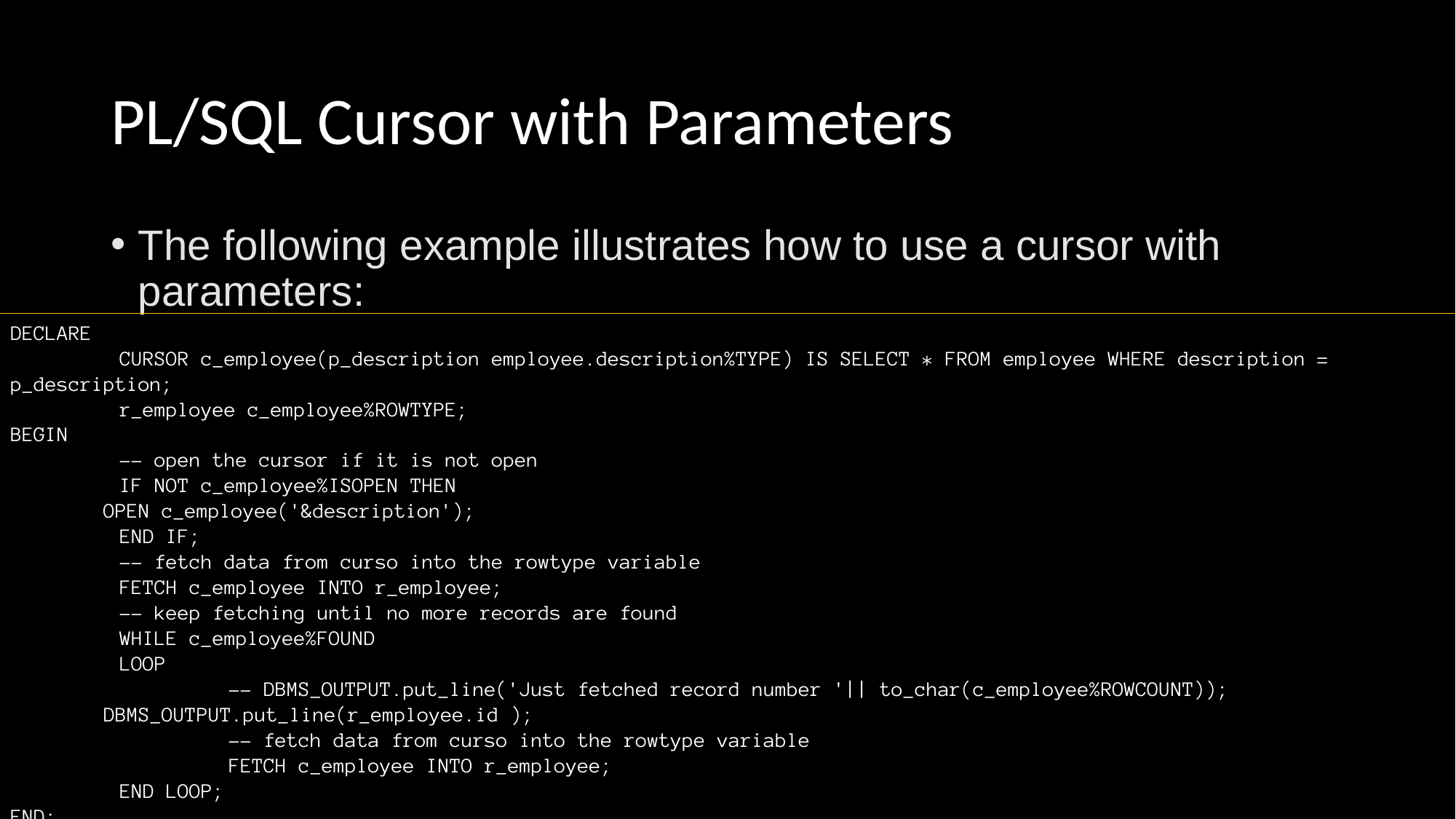

# PL/SQL Cursor with Parameters
The following example illustrates how to use a cursor with parameters:
DECLARE
	CURSOR c_employee(p_description employee.description%TYPE) IS SELECT * FROM employee WHERE description = p_description;
	r_employee c_employee%ROWTYPE;
BEGIN
	-- open the cursor if it is not open
	IF NOT c_employee%ISOPEN THEN
        OPEN c_employee('&description');
	END IF;
	-- fetch data from curso into the rowtype variable
	FETCH c_employee INTO r_employee;
	-- keep fetching until no more records are found
	WHILE c_employee%FOUND
	LOOP
		-- DBMS_OUTPUT.put_line('Just fetched record number '|| to_char(c_employee%ROWCOUNT));
        DBMS_OUTPUT.put_line(r_employee.id );
		-- fetch data from curso into the rowtype variable
		FETCH c_employee INTO r_employee;
	END LOOP;
END;
/